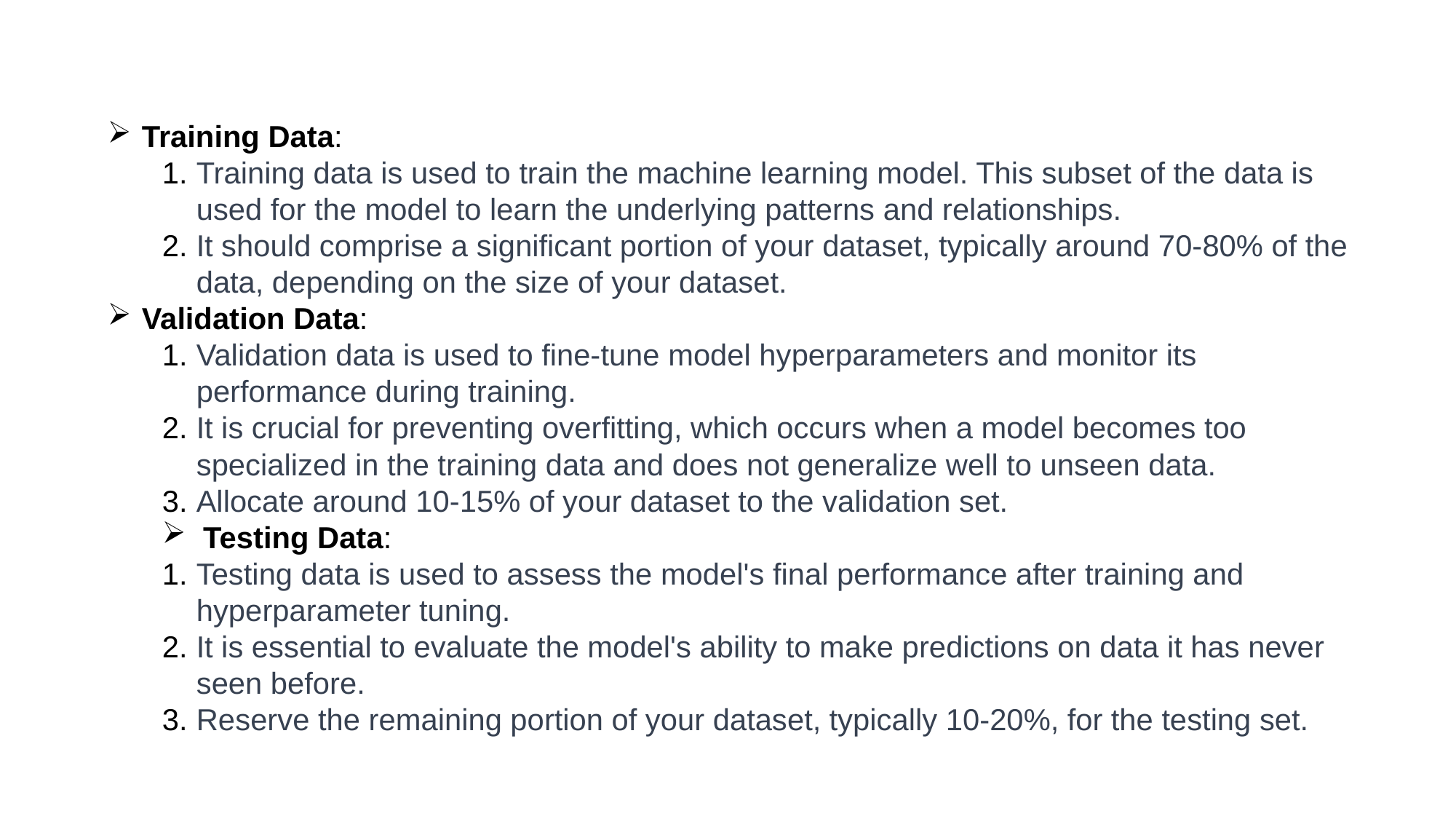

Training Data:
Training data is used to train the machine learning model. This subset of the data is used for the model to learn the underlying patterns and relationships.
It should comprise a significant portion of your dataset, typically around 70-80% of the data, depending on the size of your dataset.
Validation Data:
Validation data is used to fine-tune model hyperparameters and monitor its performance during training.
It is crucial for preventing overfitting, which occurs when a model becomes too specialized in the training data and does not generalize well to unseen data.
Allocate around 10-15% of your dataset to the validation set.
Testing Data:
Testing data is used to assess the model's final performance after training and hyperparameter tuning.
It is essential to evaluate the model's ability to make predictions on data it has never seen before.
Reserve the remaining portion of your dataset, typically 10-20%, for the testing set.